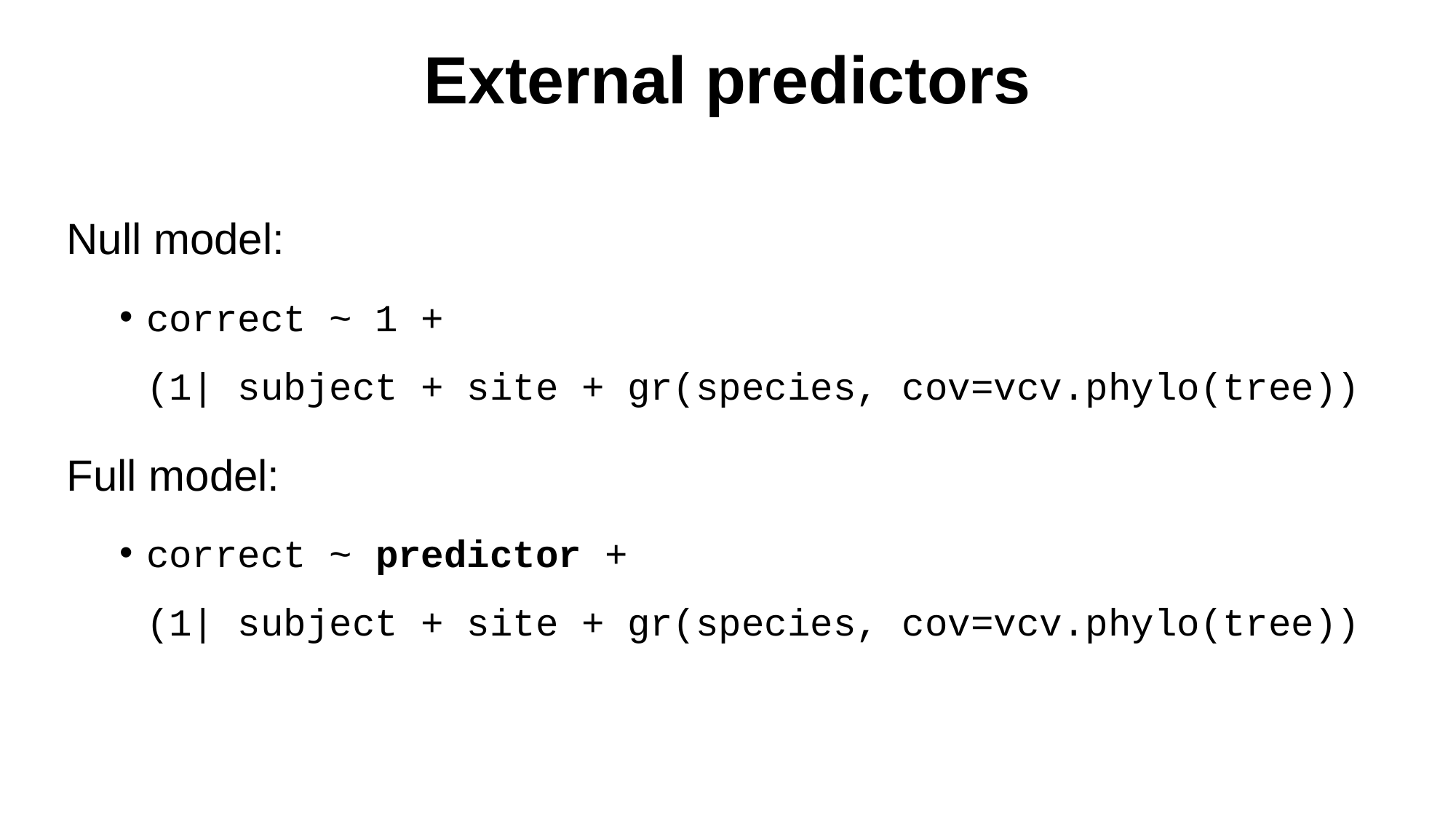

# External predictors
Null model:
correct ~ 1 +
(1| subject + site + gr(species, cov=vcv.phylo(tree))
Full model:
correct ~ predictor +
(1| subject + site + gr(species, cov=vcv.phylo(tree))